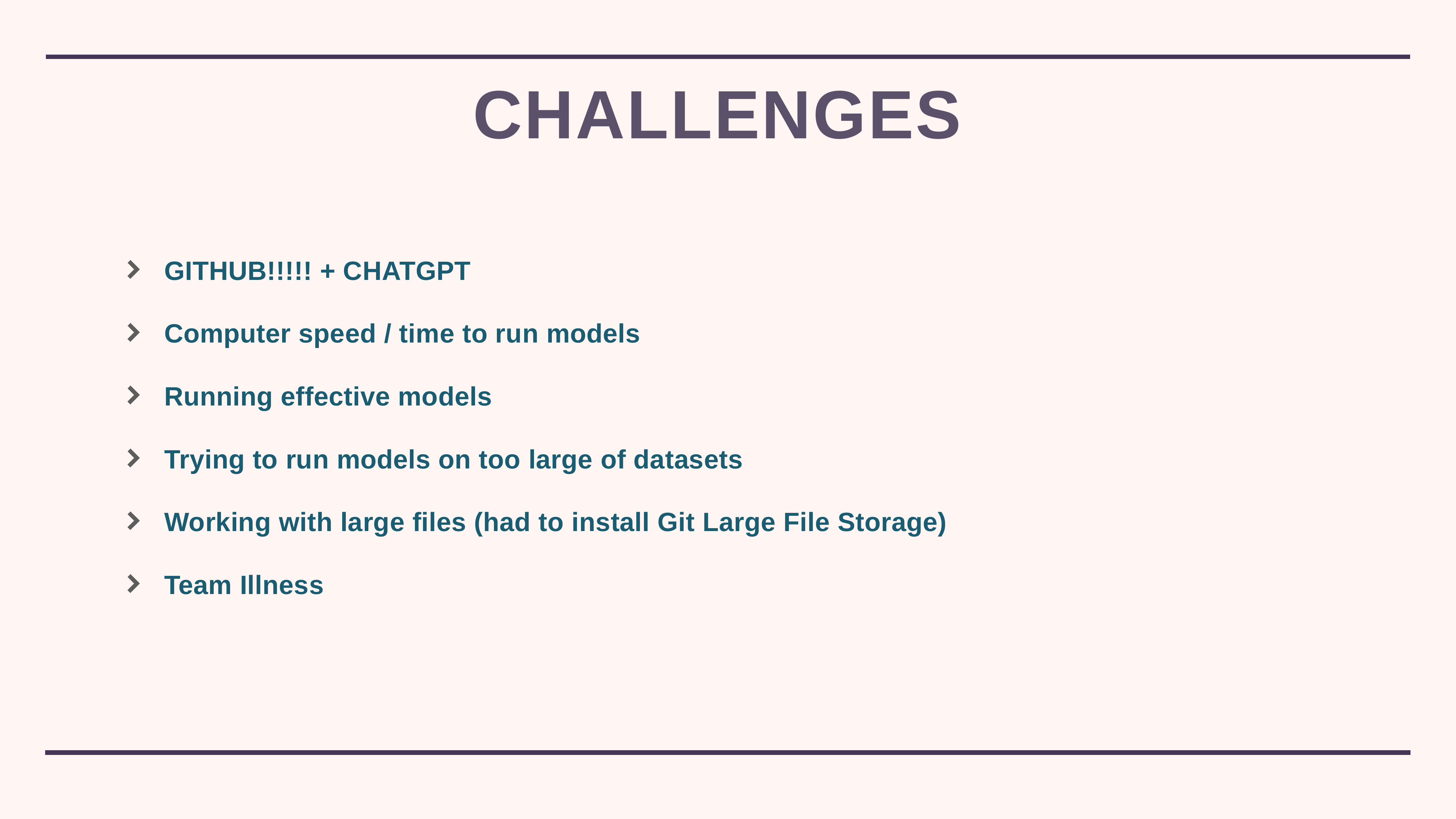

# Challenges
GITHUB!!!!! + CHATGPT
Computer speed / time to run models
Running effective models
Trying to run models on too large of datasets
Working with large files (had to install Git Large File Storage)
Team Illness